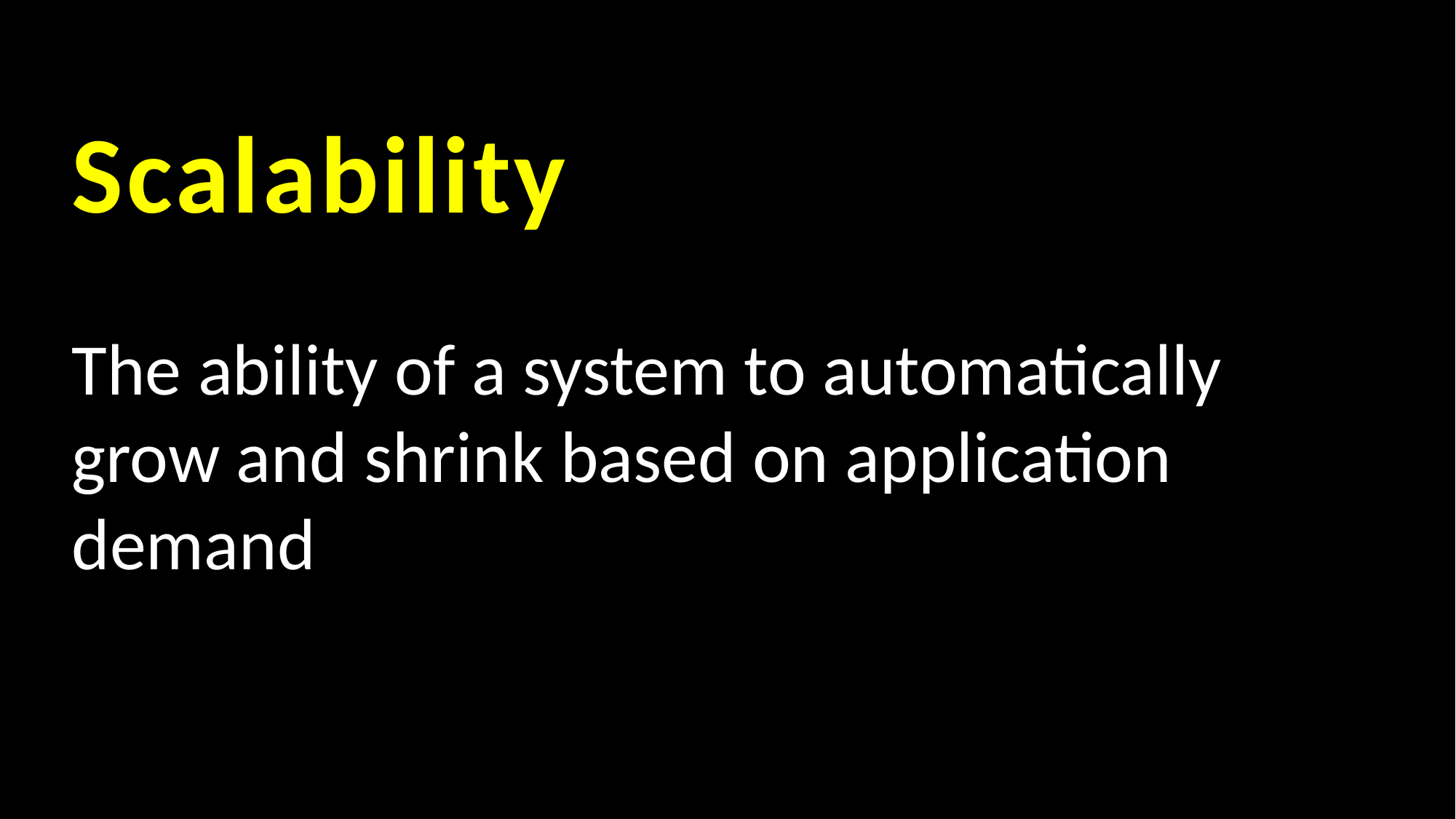

Scalability

The ability of a system to automatically grow and shrink based on application demand